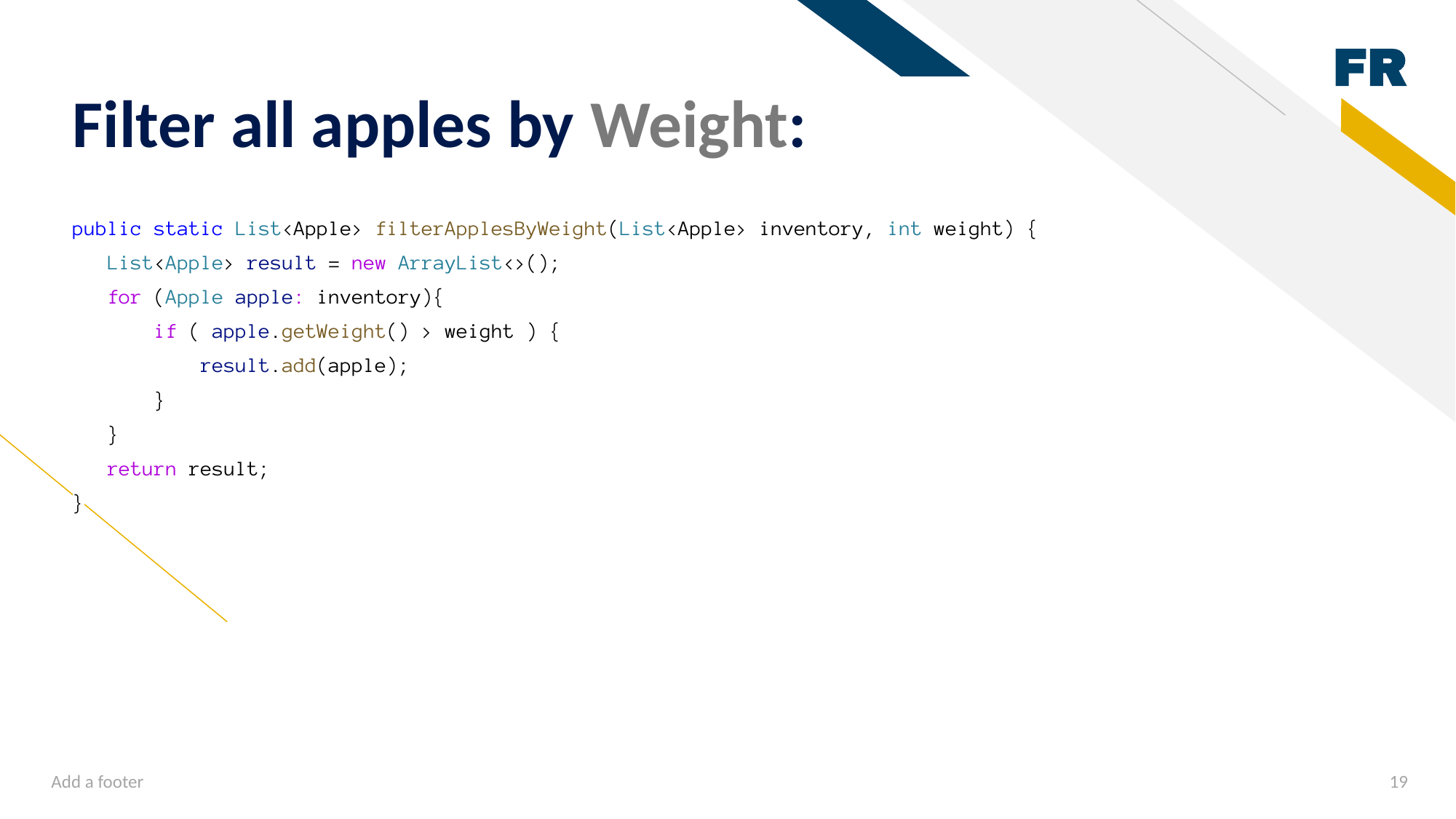

# Filter all apples by Weight:
public static List<Apple> filterApplesByWeight(List<Apple> inventory, int weight) {
   List<Apple> result = new ArrayList<>();
   for (Apple apple: inventory){
       if ( apple.getWeight() > weight ) {
           result.add(apple);
       }
   }
   return result;
}
Add a footer
19